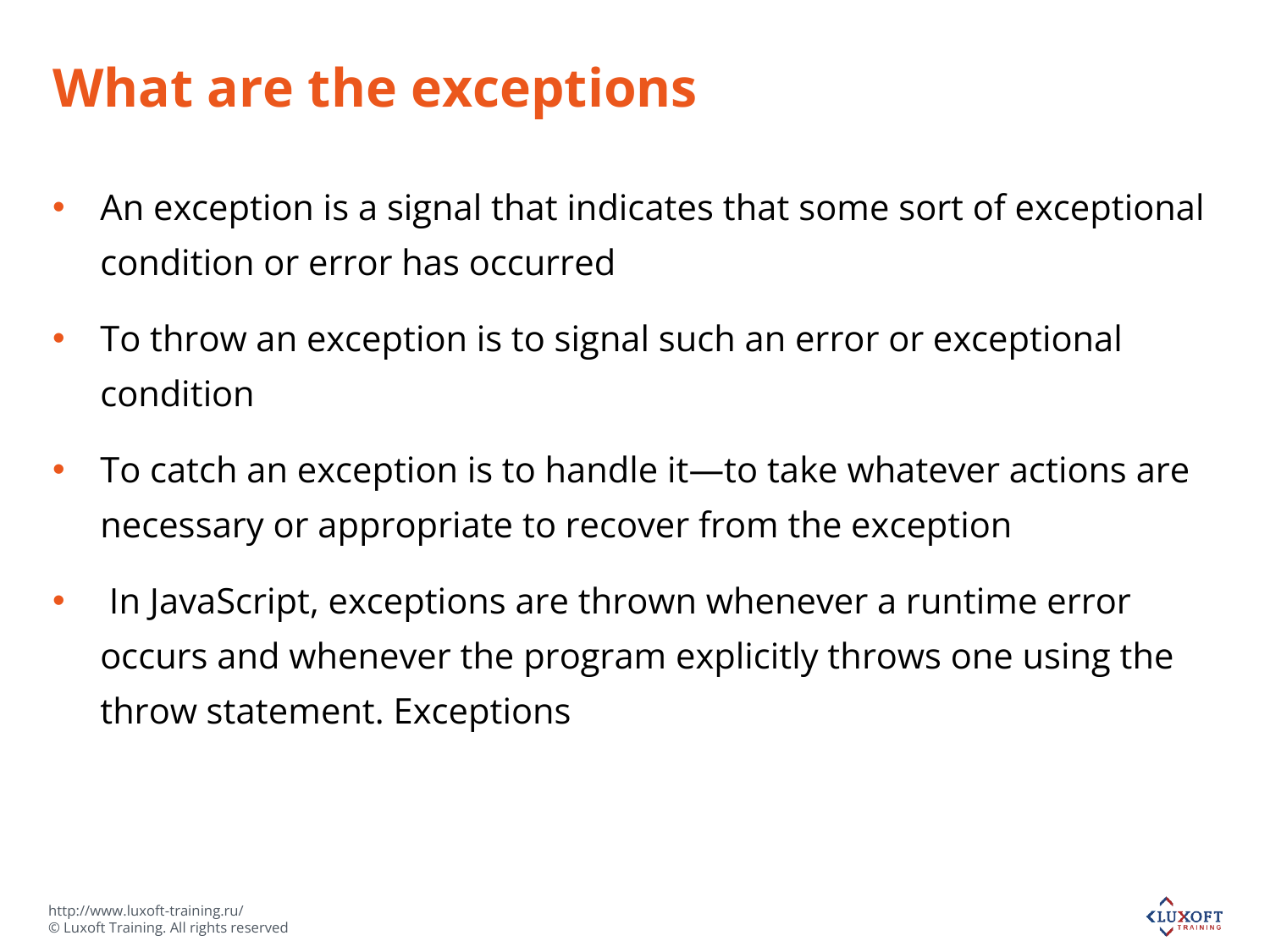

# What are the exceptions
An exception is a signal that indicates that some sort of exceptional condition or error has occurred
To throw an exception is to signal such an error or exceptional condition
To catch an exception is to handle it—to take whatever actions are necessary or appropriate to recover from the exception
 In JavaScript, exceptions are thrown whenever a runtime error occurs and whenever the program explicitly throws one using the throw statement. Exceptions